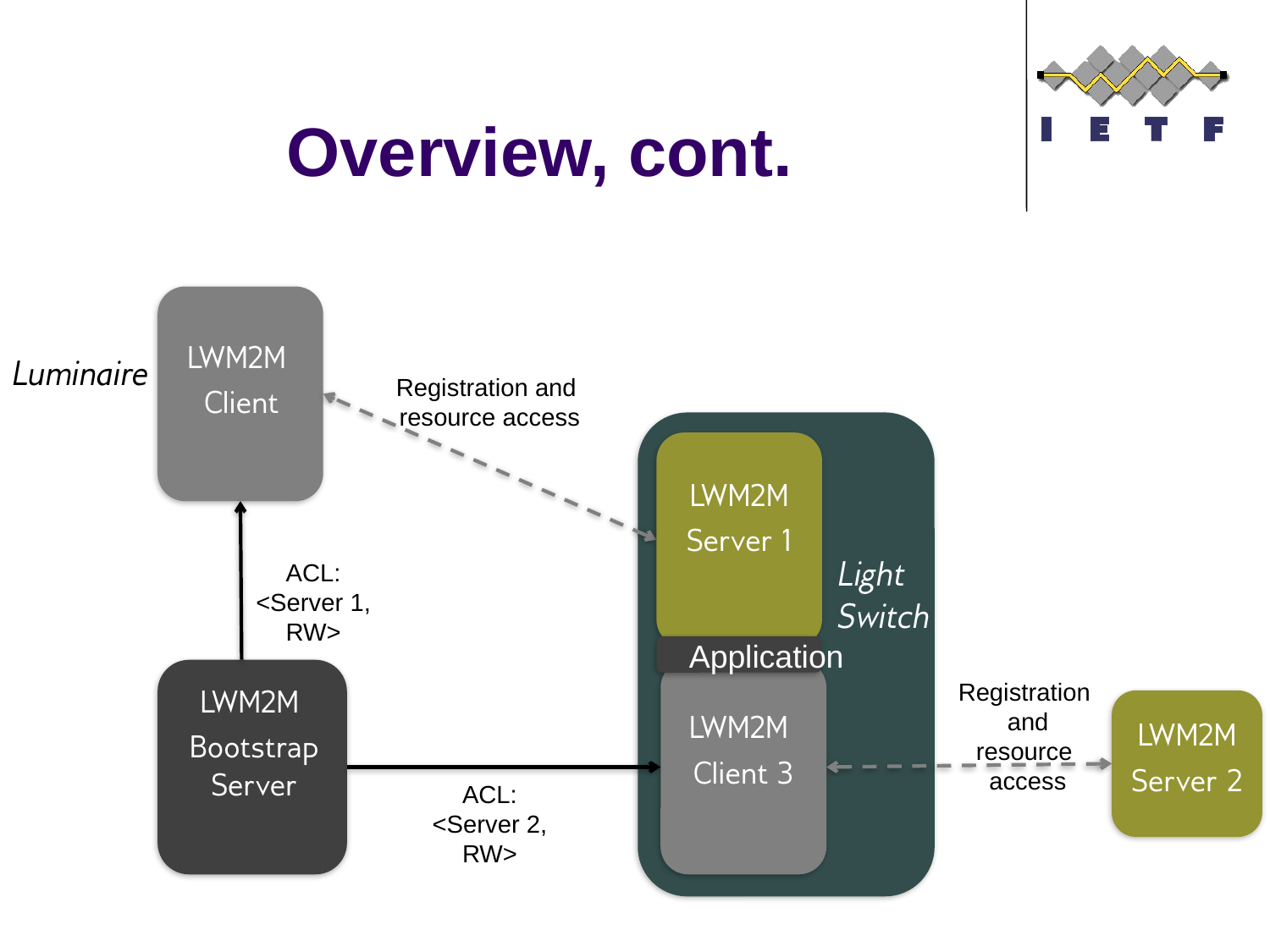

# Overview, cont.

LWM2M
Client
Luminaire
Registration and
resource access

LWM2M
Server 1
ACL:
<Server 1, RW>
Light
Switch
Application

Registration
and resource
access
LWM2M
Bootstrap Server

LWM2M
Client 3
LWM2M
Server 2
ACL:
<Server 2, RW>